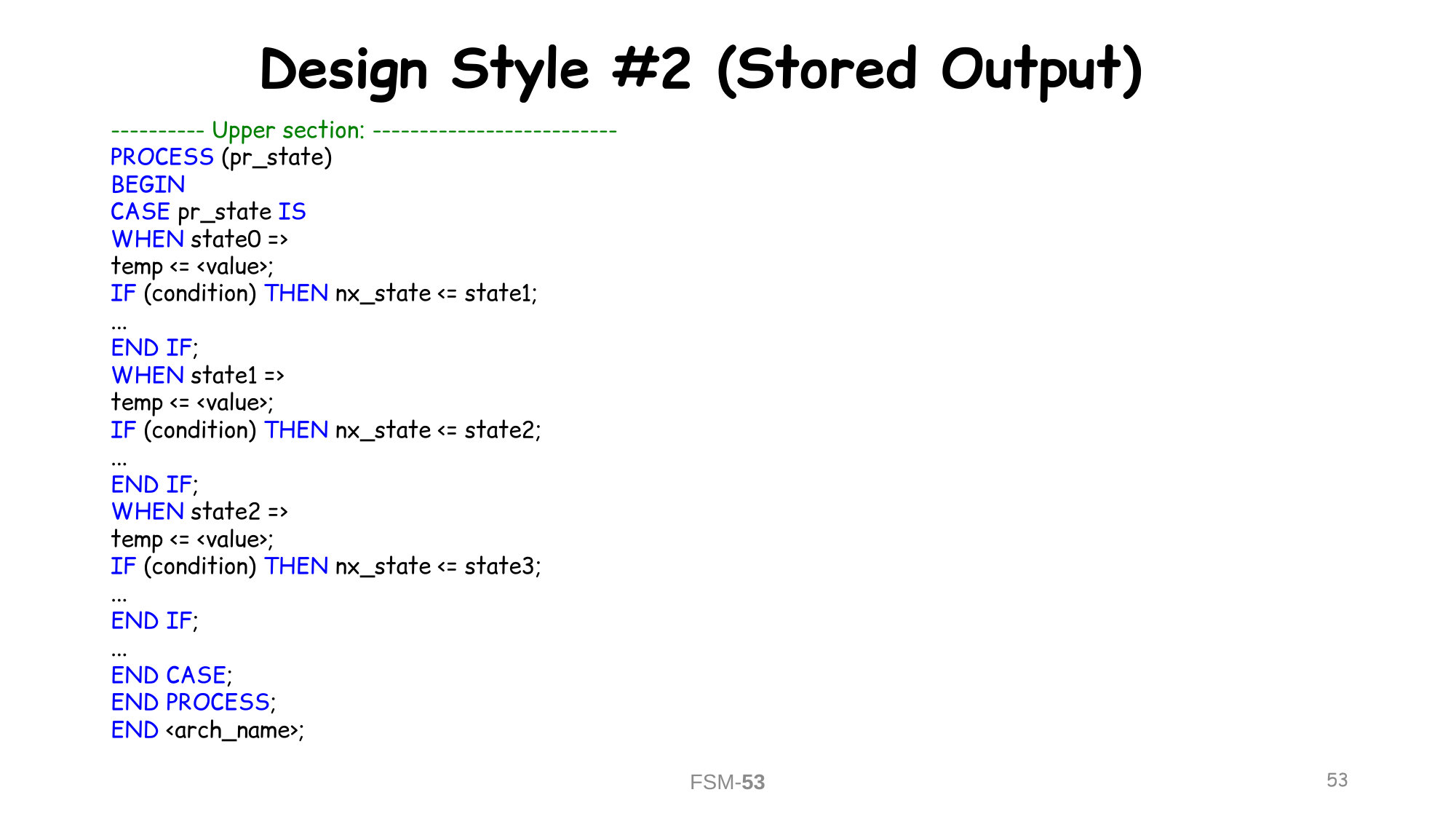

# Design Style #2 (Stored Output)
---------- Upper section: --------------------------
PROCESS (pr_state)
BEGIN
CASE pr_state IS
WHEN state0 =>
temp <= <value>;
IF (condition) THEN nx_state <= state1;
...
END IF;
WHEN state1 =>
temp <= <value>;
IF (condition) THEN nx_state <= state2;
...
END IF;
WHEN state2 =>
temp <= <value>;
IF (condition) THEN nx_state <= state3;
...
END IF;
...
END CASE;
END PROCESS;
END <arch_name>;
53
FSM-53